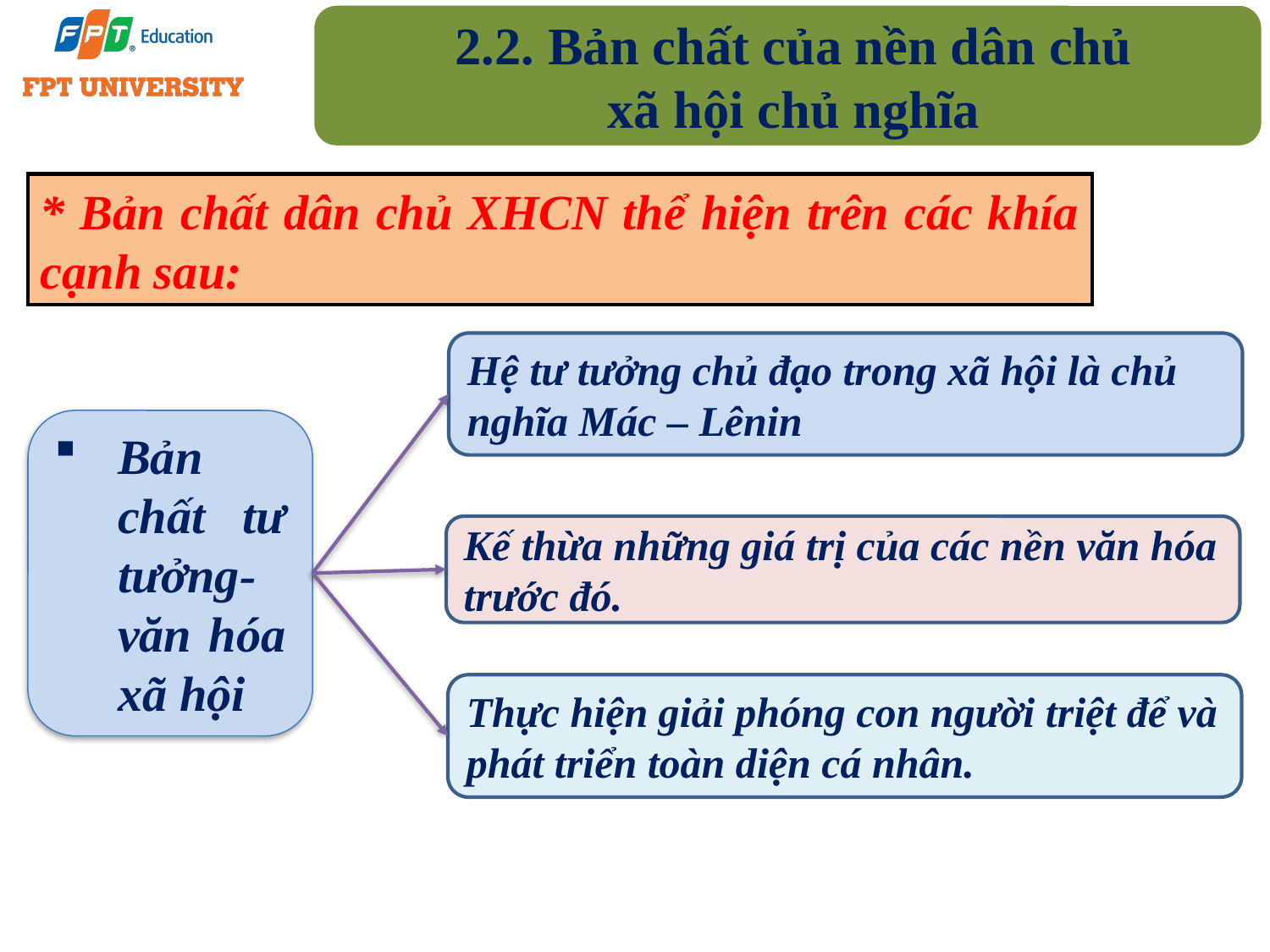

2.2. Bản chất của nền dân chủ
xã hội chủ nghĩa
* Bản chất dân chủ XHCN thể hiện trên các khía cạnh sau:
Hệ tư tưởng chủ đạo trong xã hội là chủ nghĩa Mác – Lênin
Bản chất tư tưởng- văn hóa xã hội
Kế thừa những giá trị của các nền văn hóa trước đó.
Thực hiện giải phóng con người triệt để và phát triển toàn diện cá nhân.